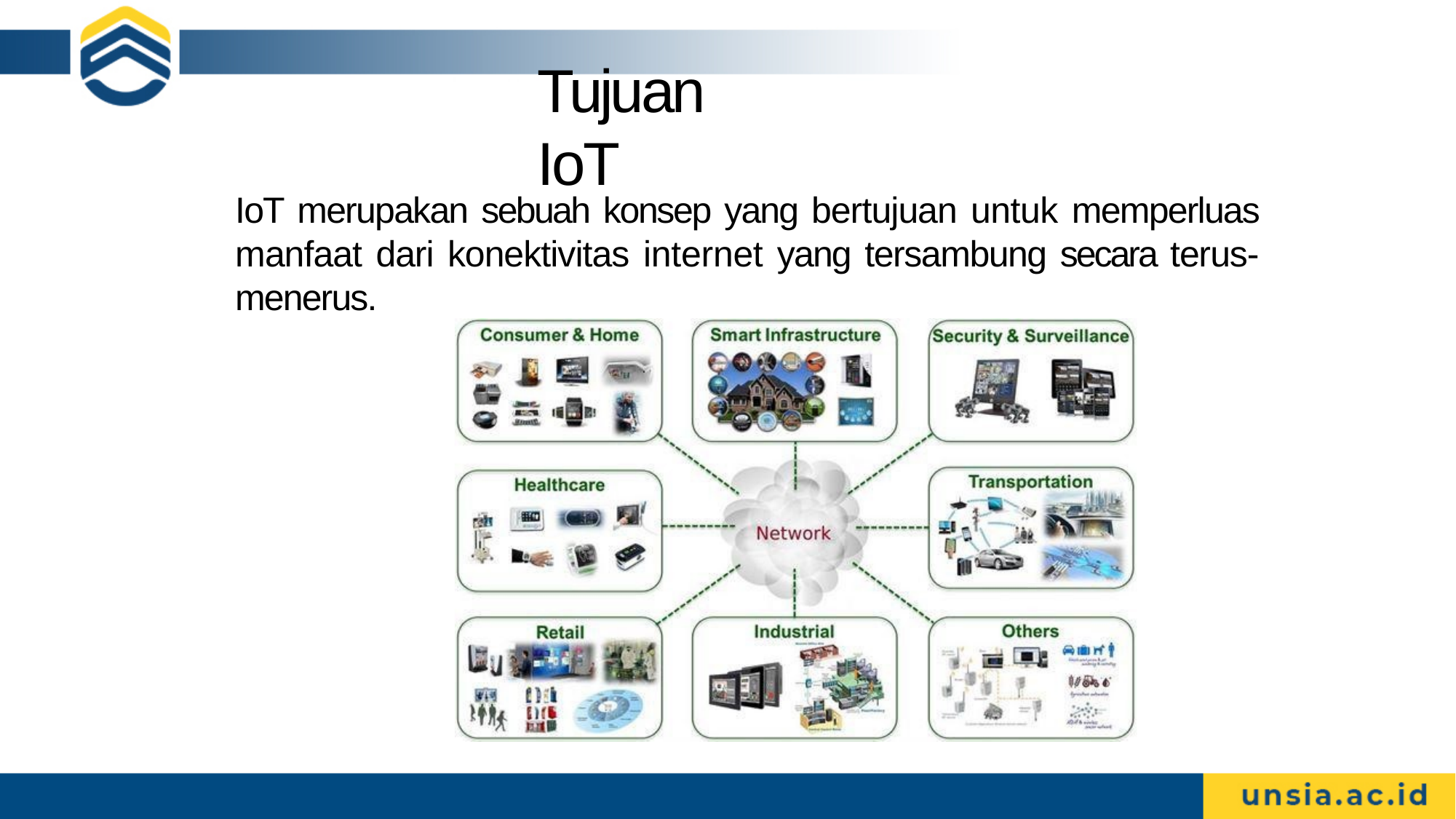

Tujuan IoT
IoT merupakan sebuah konsep yang bertujuan untuk memperluas  manfaat dari konektivitas internet yang tersambung secara terus-  menerus.